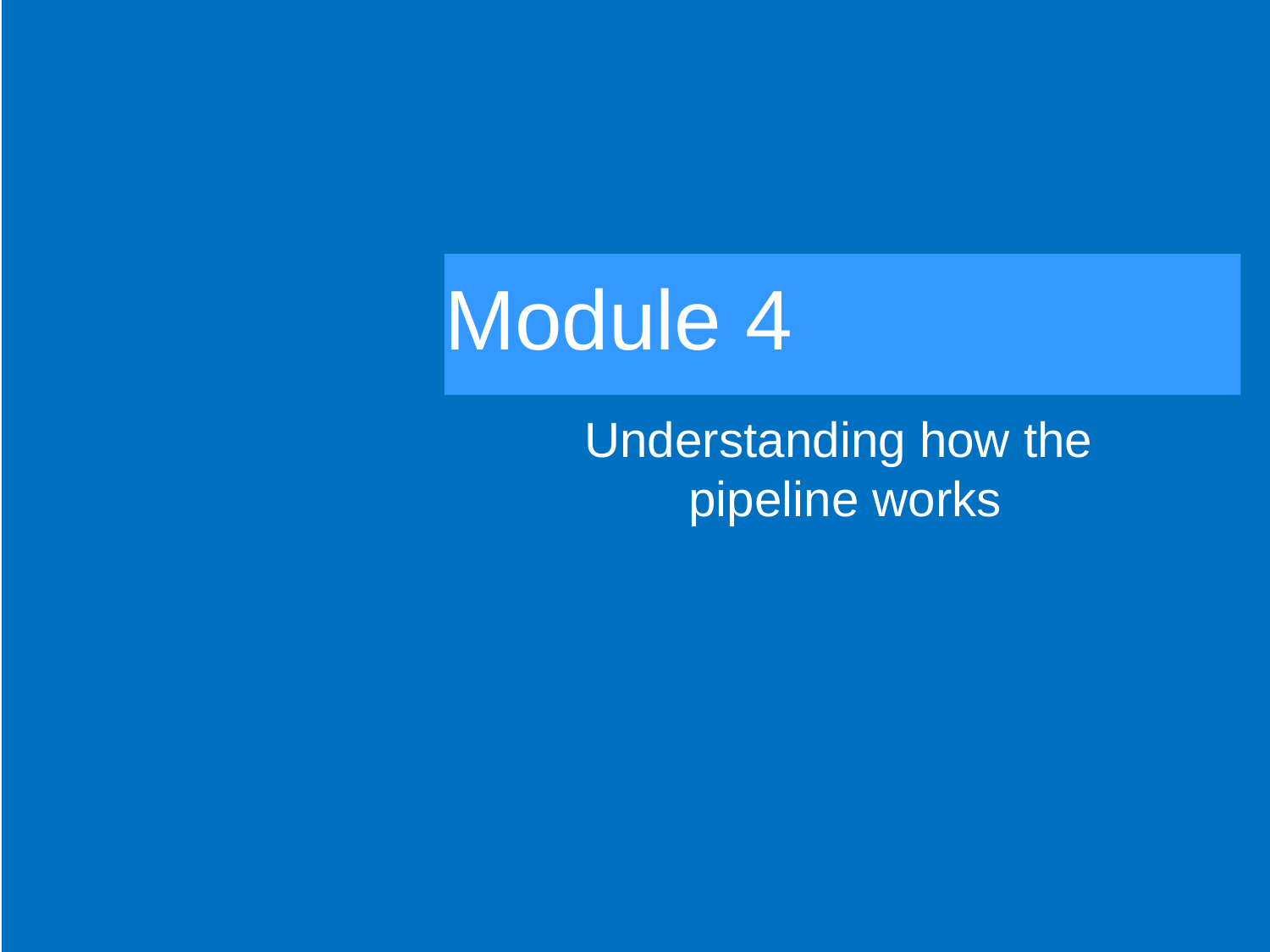

# Module 4
Understanding how the
pipeline works